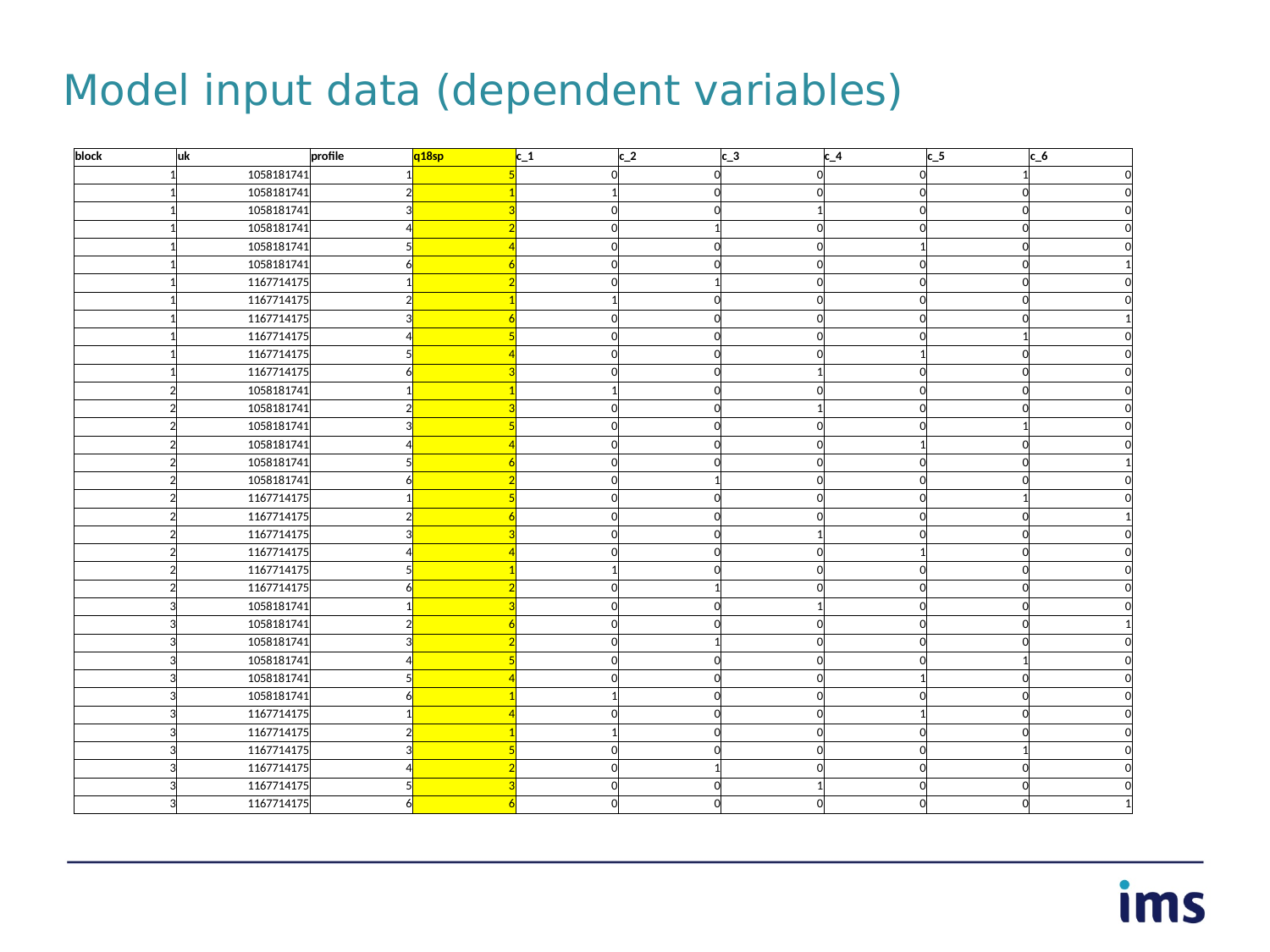

# Model input data (dependent variables)
| block | uk | profile | q18sp | c\_1 | c\_2 | c\_3 | c\_4 | c\_5 | c\_6 |
| --- | --- | --- | --- | --- | --- | --- | --- | --- | --- |
| 1 | 1058181741 | 1 | 5 | 0 | 0 | 0 | 0 | 1 | 0 |
| 1 | 1058181741 | 2 | 1 | 1 | 0 | 0 | 0 | 0 | 0 |
| 1 | 1058181741 | 3 | 3 | 0 | 0 | 1 | 0 | 0 | 0 |
| 1 | 1058181741 | 4 | 2 | 0 | 1 | 0 | 0 | 0 | 0 |
| 1 | 1058181741 | 5 | 4 | 0 | 0 | 0 | 1 | 0 | 0 |
| 1 | 1058181741 | 6 | 6 | 0 | 0 | 0 | 0 | 0 | 1 |
| 1 | 1167714175 | 1 | 2 | 0 | 1 | 0 | 0 | 0 | 0 |
| 1 | 1167714175 | 2 | 1 | 1 | 0 | 0 | 0 | 0 | 0 |
| 1 | 1167714175 | 3 | 6 | 0 | 0 | 0 | 0 | 0 | 1 |
| 1 | 1167714175 | 4 | 5 | 0 | 0 | 0 | 0 | 1 | 0 |
| 1 | 1167714175 | 5 | 4 | 0 | 0 | 0 | 1 | 0 | 0 |
| 1 | 1167714175 | 6 | 3 | 0 | 0 | 1 | 0 | 0 | 0 |
| 2 | 1058181741 | 1 | 1 | 1 | 0 | 0 | 0 | 0 | 0 |
| 2 | 1058181741 | 2 | 3 | 0 | 0 | 1 | 0 | 0 | 0 |
| 2 | 1058181741 | 3 | 5 | 0 | 0 | 0 | 0 | 1 | 0 |
| 2 | 1058181741 | 4 | 4 | 0 | 0 | 0 | 1 | 0 | 0 |
| 2 | 1058181741 | 5 | 6 | 0 | 0 | 0 | 0 | 0 | 1 |
| 2 | 1058181741 | 6 | 2 | 0 | 1 | 0 | 0 | 0 | 0 |
| 2 | 1167714175 | 1 | 5 | 0 | 0 | 0 | 0 | 1 | 0 |
| 2 | 1167714175 | 2 | 6 | 0 | 0 | 0 | 0 | 0 | 1 |
| 2 | 1167714175 | 3 | 3 | 0 | 0 | 1 | 0 | 0 | 0 |
| 2 | 1167714175 | 4 | 4 | 0 | 0 | 0 | 1 | 0 | 0 |
| 2 | 1167714175 | 5 | 1 | 1 | 0 | 0 | 0 | 0 | 0 |
| 2 | 1167714175 | 6 | 2 | 0 | 1 | 0 | 0 | 0 | 0 |
| 3 | 1058181741 | 1 | 3 | 0 | 0 | 1 | 0 | 0 | 0 |
| 3 | 1058181741 | 2 | 6 | 0 | 0 | 0 | 0 | 0 | 1 |
| 3 | 1058181741 | 3 | 2 | 0 | 1 | 0 | 0 | 0 | 0 |
| 3 | 1058181741 | 4 | 5 | 0 | 0 | 0 | 0 | 1 | 0 |
| 3 | 1058181741 | 5 | 4 | 0 | 0 | 0 | 1 | 0 | 0 |
| 3 | 1058181741 | 6 | 1 | 1 | 0 | 0 | 0 | 0 | 0 |
| 3 | 1167714175 | 1 | 4 | 0 | 0 | 0 | 1 | 0 | 0 |
| 3 | 1167714175 | 2 | 1 | 1 | 0 | 0 | 0 | 0 | 0 |
| 3 | 1167714175 | 3 | 5 | 0 | 0 | 0 | 0 | 1 | 0 |
| 3 | 1167714175 | 4 | 2 | 0 | 1 | 0 | 0 | 0 | 0 |
| 3 | 1167714175 | 5 | 3 | 0 | 0 | 1 | 0 | 0 | 0 |
| 3 | 1167714175 | 6 | 6 | 0 | 0 | 0 | 0 | 0 | 1 |